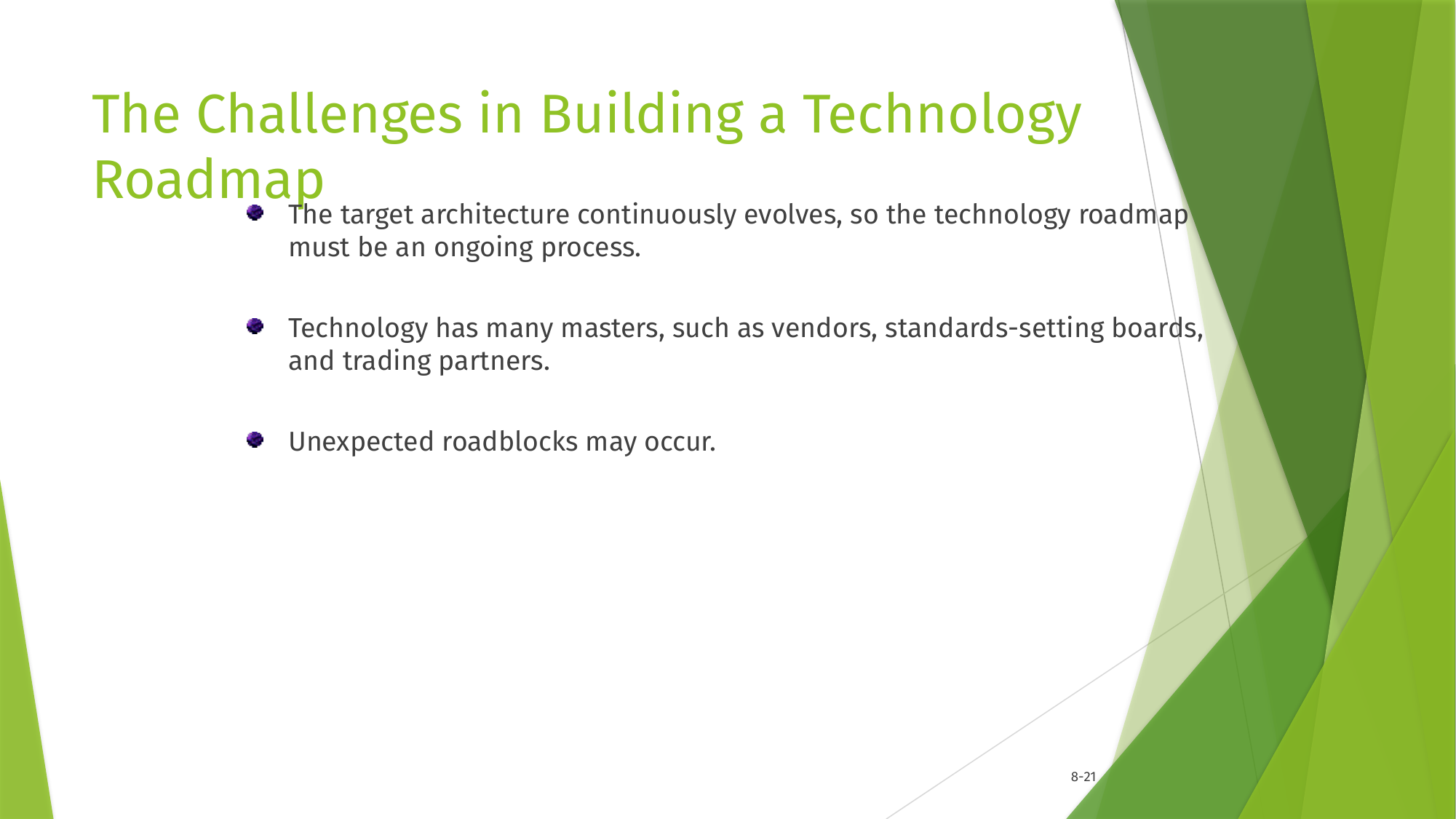

# The Challenges in Building a Technology Roadmap
The target architecture continuously evolves, so the technology roadmap must be an ongoing process.
Technology has many masters, such as vendors, standards-setting boards, and trading partners.
Unexpected roadblocks may occur.
				8-21